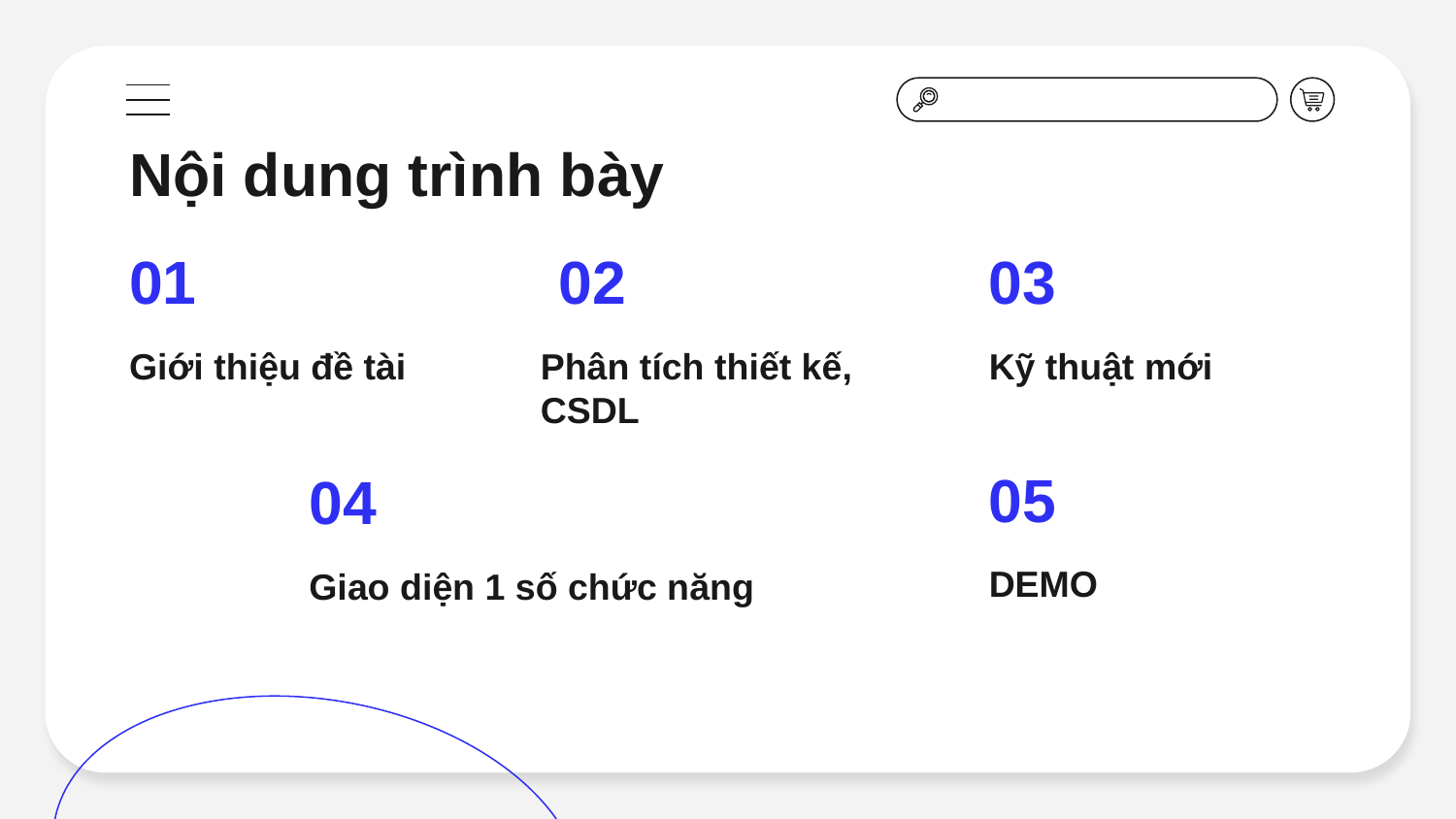

Nội dung trình bày
# 01
02
03
Giới thiệu đề tài
Phân tích thiết kế, CSDL
Kỹ thuật mới
05
04
DEMO
Giao diện 1 số chức năng